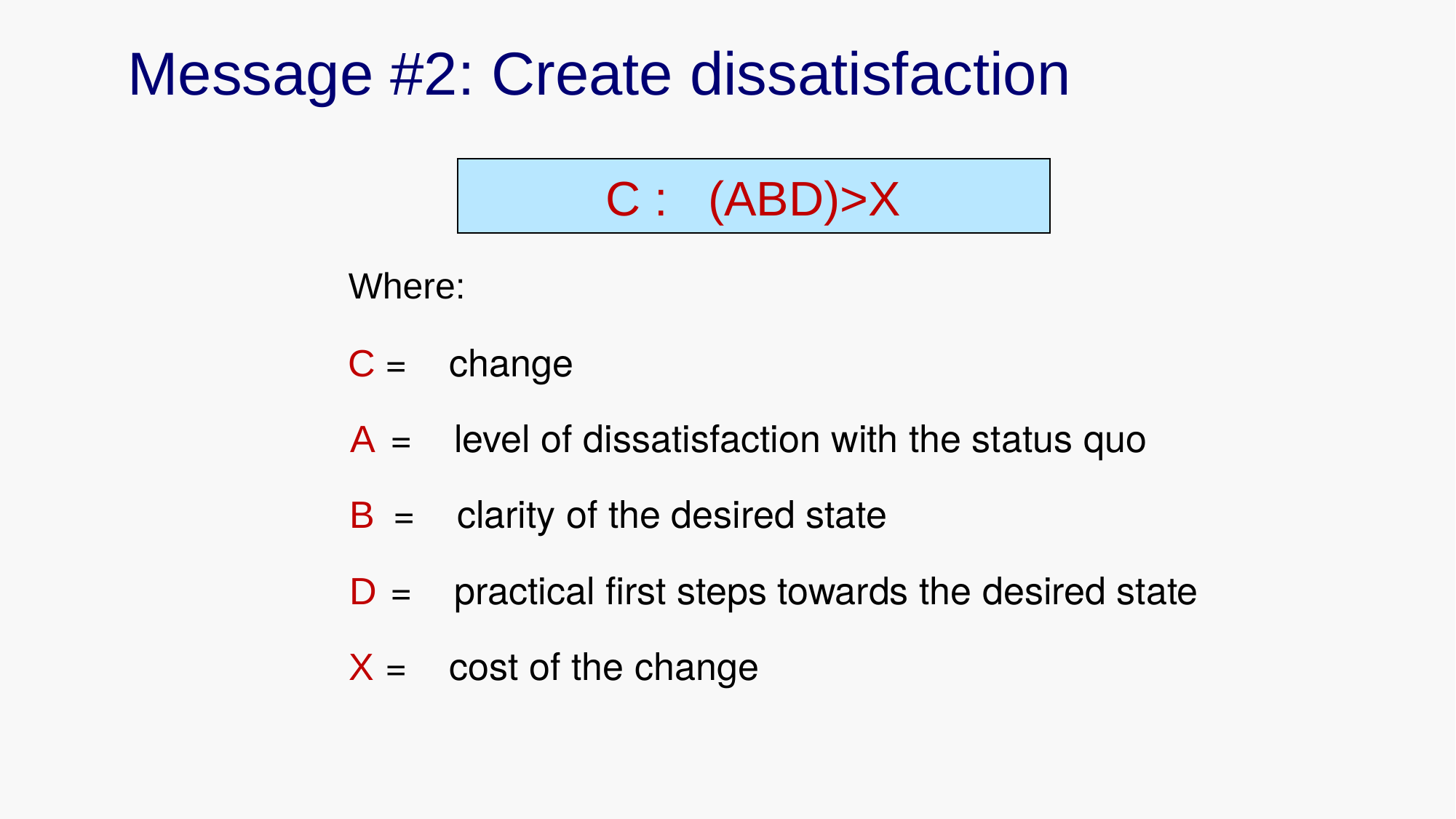

# Message #2: Create dissatisfaction
C :   (ABD)>X
Where:
C
 =    change
A
 =    level of dissatisfaction with the status quo
B
 =    clarity of the desired state
D
 =    practical first steps towards the desired state
X
 =    cost of the change